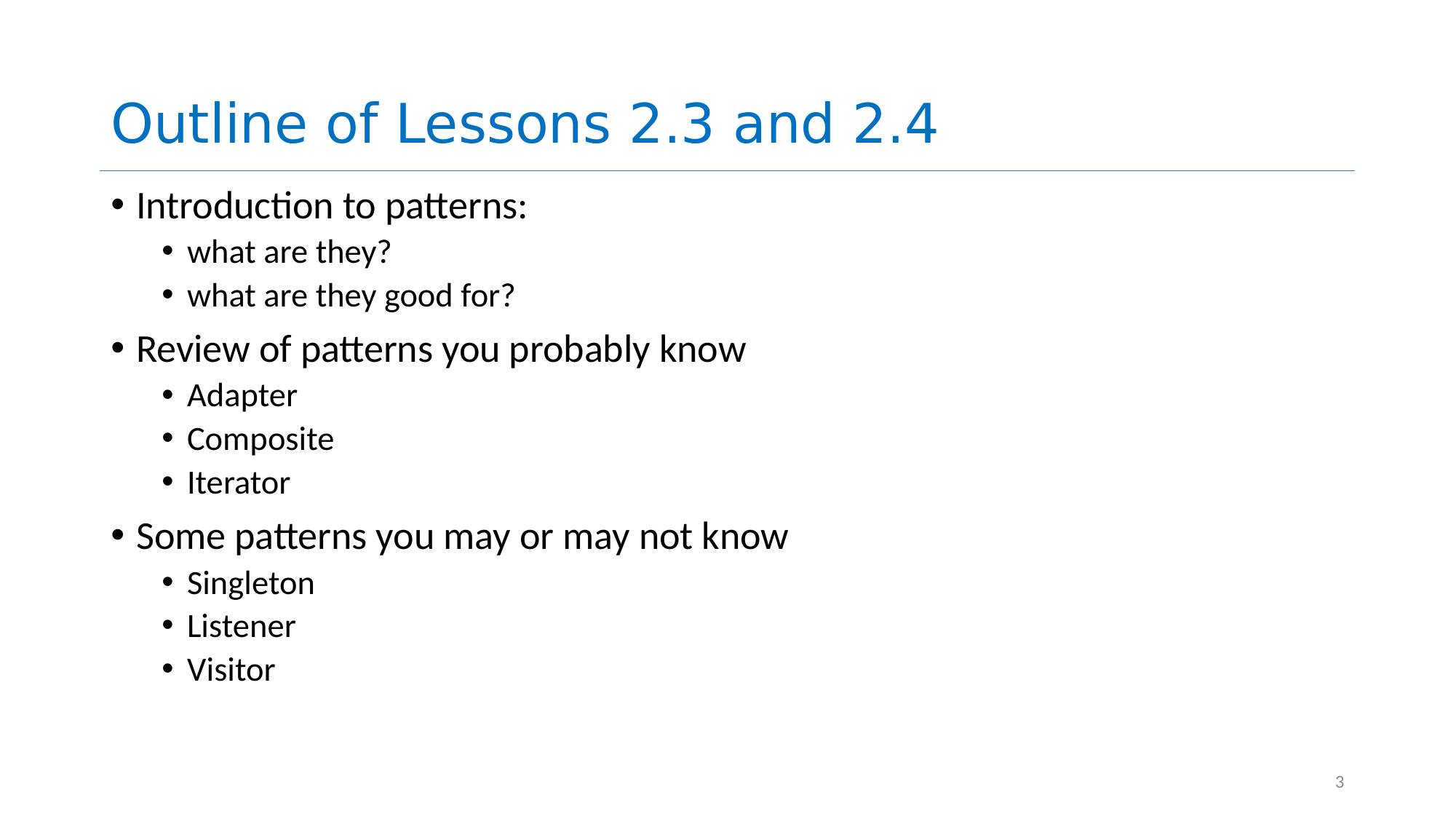

# Outline of Lessons 2.3 and 2.4
Introduction to patterns:
what are they?
what are they good for?
Review of patterns you probably know
Adapter
Composite
Iterator
Some patterns you may or may not know
Singleton
Listener
Visitor
3